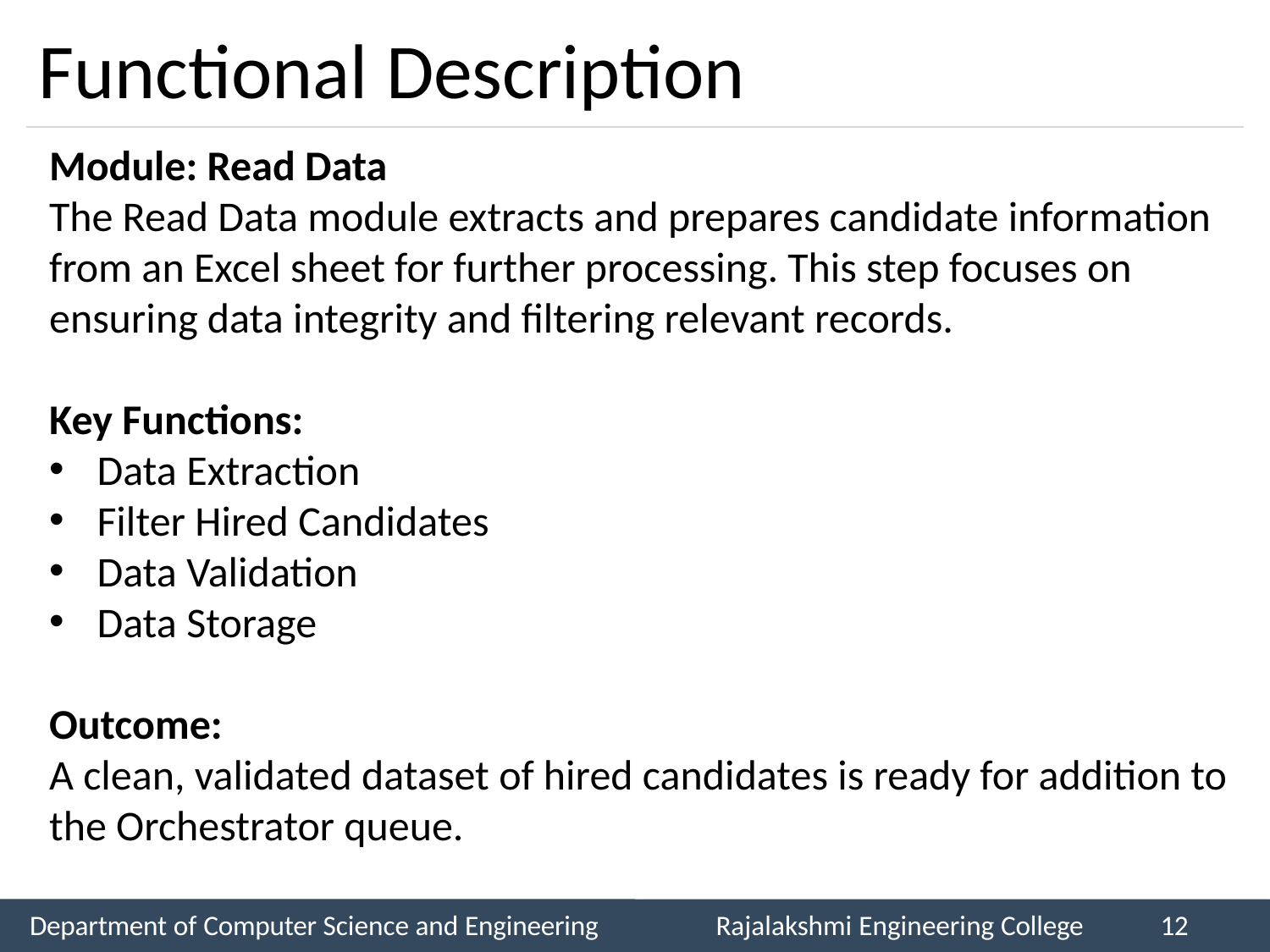

# Functional Description
Module: Read Data
The Read Data module extracts and prepares candidate information from an Excel sheet for further processing. This step focuses on ensuring data integrity and filtering relevant records.

Key Functions:
Data Extraction
Filter Hired Candidates
Data Validation
Data Storage

Outcome:
A clean, validated dataset of hired candidates is ready for addition to the Orchestrator queue.
Department of Computer Science and Engineering
Rajalakshmi Engineering College
12